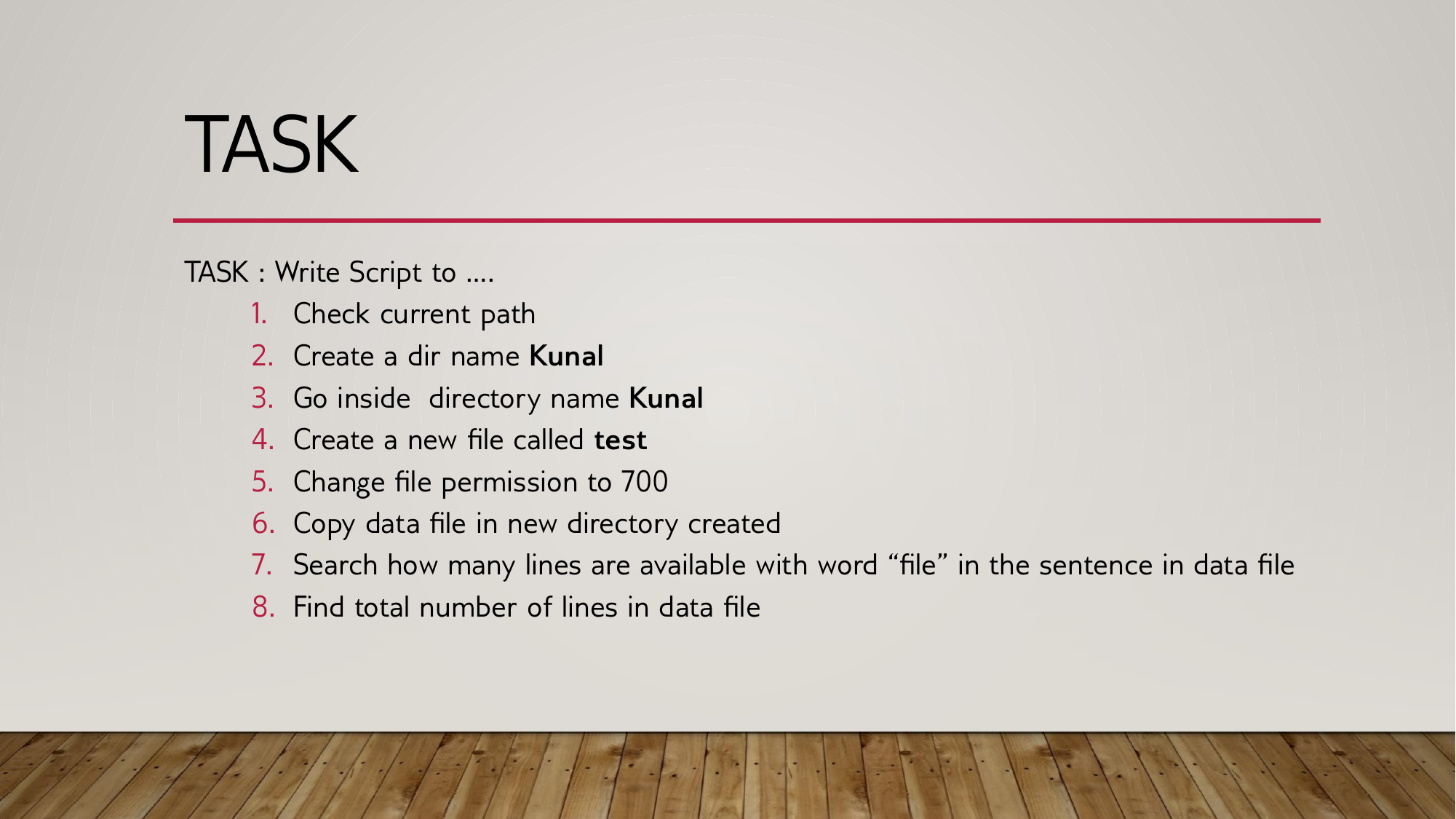

# TASK
TASK : Write Script to ….
Check current path
Create a dir name Kunal
Go inside  directory name Kunal
Create a new file called test
Change file permission to 700
Copy data file in new directory created
Search how many lines are available with word “file” in the sentence in data file
Find total number of lines in data file